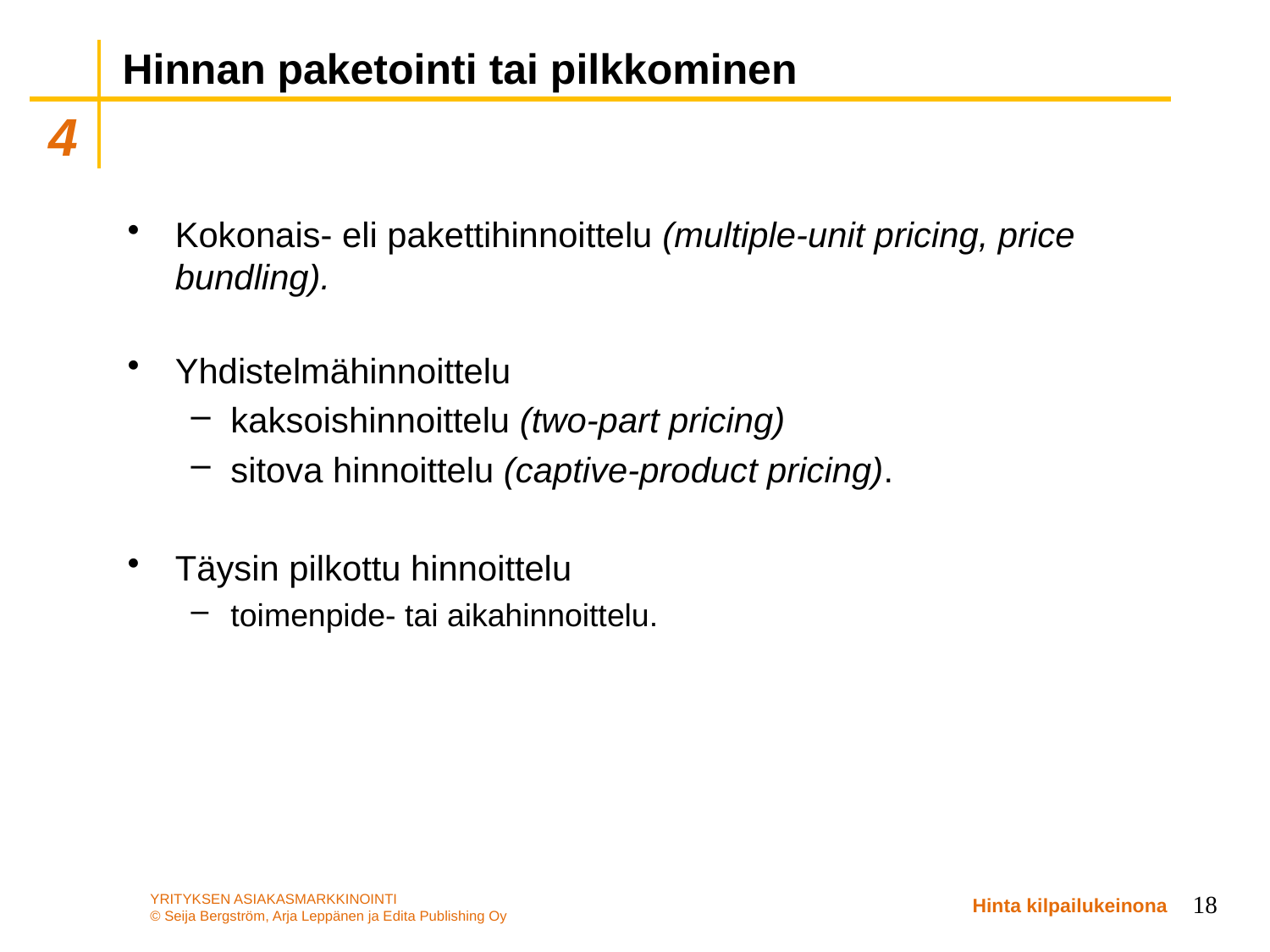

# Hinnan paketointi tai pilkkominen
Kokonais- eli pakettihinnoittelu (multiple-unit pricing, price bundling).

Yhdistelmähinnoittelu
kaksoishinnoittelu (two-part pricing)
sitova hinnoittelu (captive-product pricing).

Täysin pilkottu hinnoittelu
toimenpide- tai aikahinnoittelu.

18